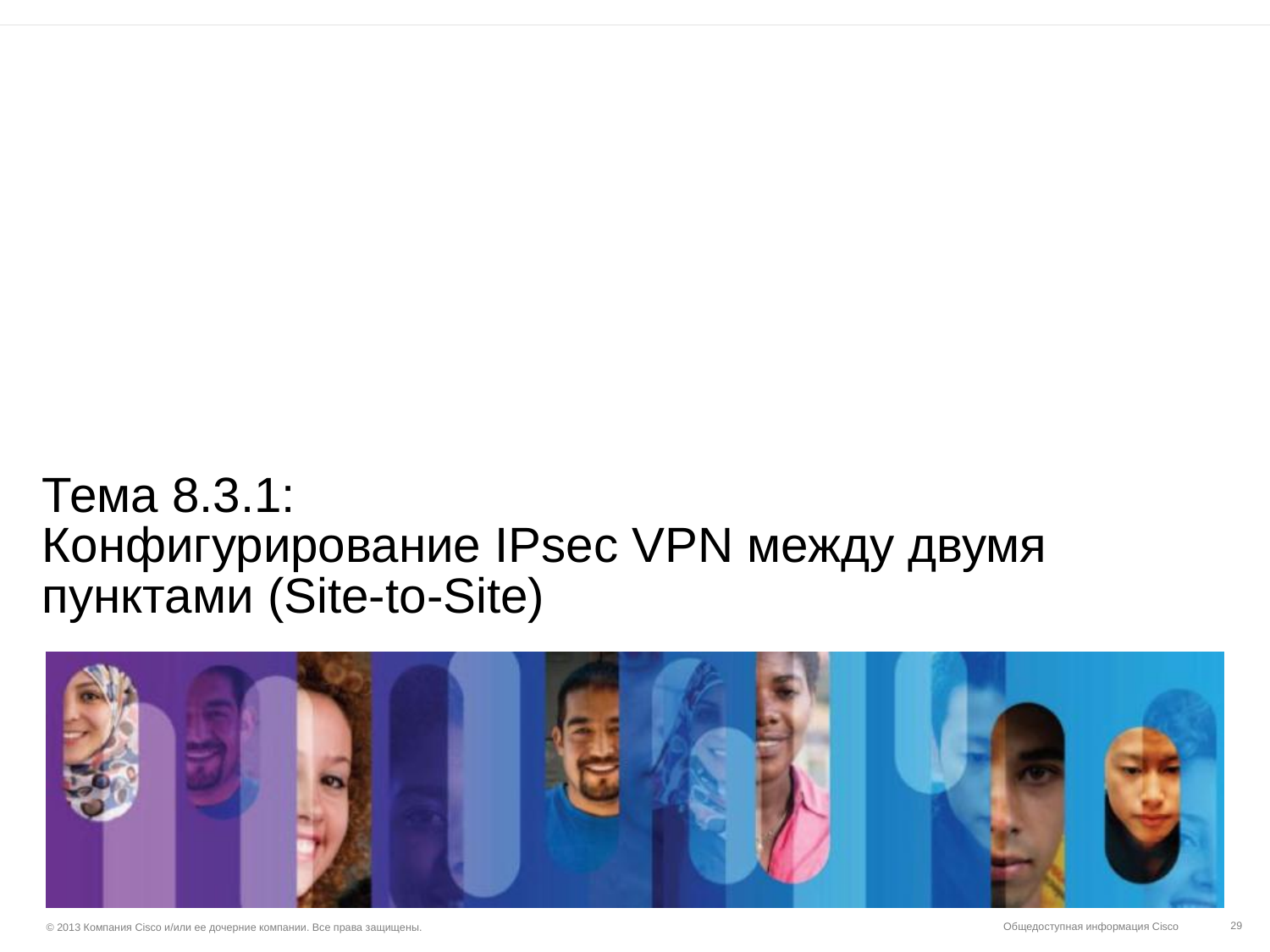

# Тема 8.3.1: Конфигурирование IPsec VPN между двумя пунктами (Site-to-Site)